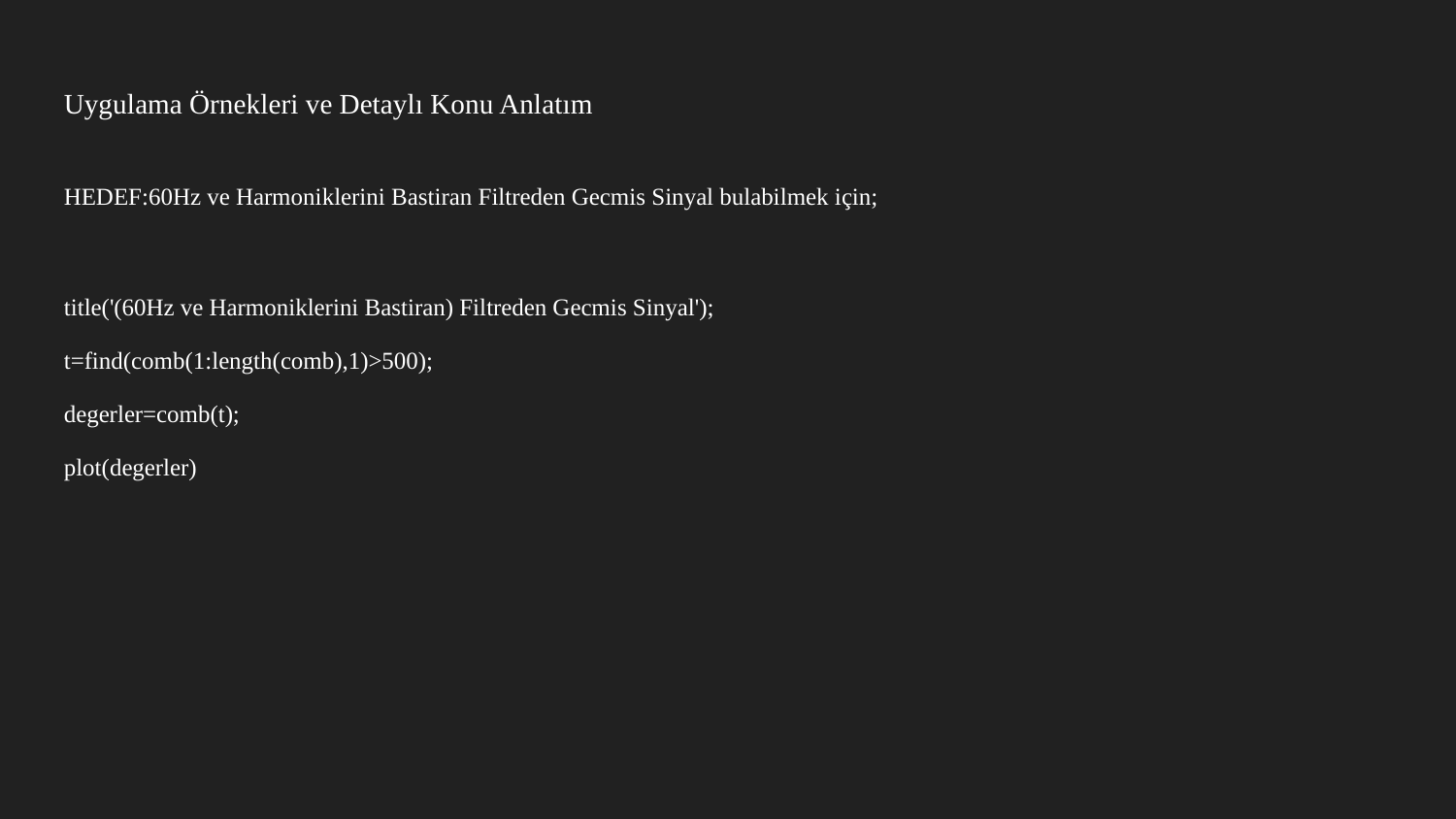

Uygulama Örnekleri ve Detaylı Konu Anlatım

HEDEF:60Hz ve Harmoniklerini Bastiran Filtreden Gecmis Sinyal bulabilmek için;

title('(60Hz ve Harmoniklerini Bastiran) Filtreden Gecmis Sinyal');
t=find(comb(1:length(comb),1)>500);
degerler=comb(t);
plot(degerler)